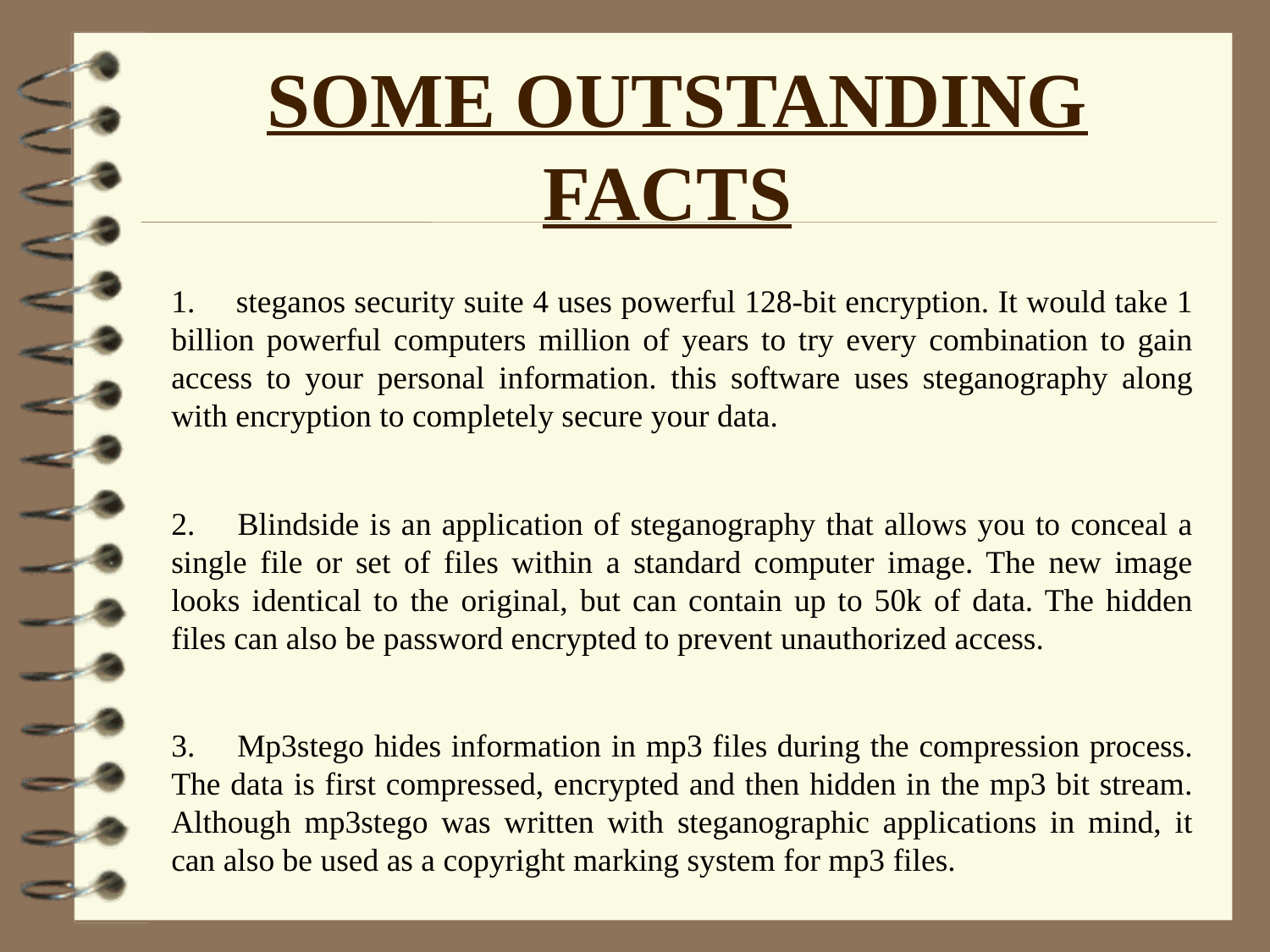

# SOME OUTSTANDING FACTS
1.     steganos security suite 4 uses powerful 128-bit encryption. It would take 1 billion powerful computers million of years to try every combination to gain access to your personal information. this software uses steganography along with encryption to completely secure your data.

2.     Blindside is an application of steganography that allows you to conceal a single file or set of files within a standard computer image. The new image looks identical to the original, but can contain up to 50k of data. The hidden files can also be password encrypted to prevent unauthorized access.

3.     Mp3stego hides information in mp3 files during the compression process. The data is first compressed, encrypted and then hidden in the mp3 bit stream. Although mp3stego was written with steganographic applications in mind, it can also be used as a copyright marking system for mp3 files.